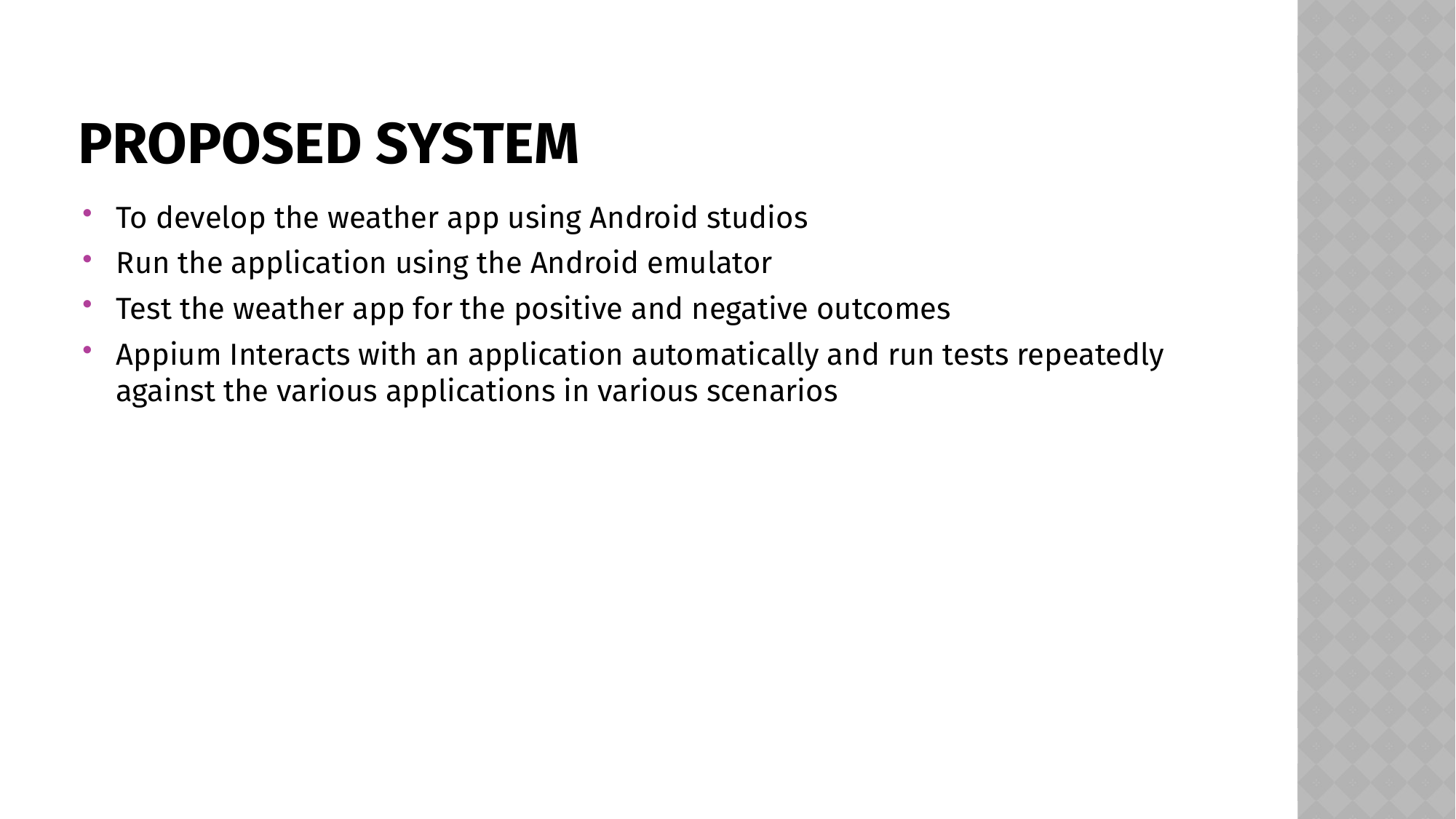

# Proposed system
To develop the weather app using Android studios
Run the application using the Android emulator
Test the weather app for the positive and negative outcomes
Appium Interacts with an application automatically and run tests repeatedly against the various applications in various scenarios